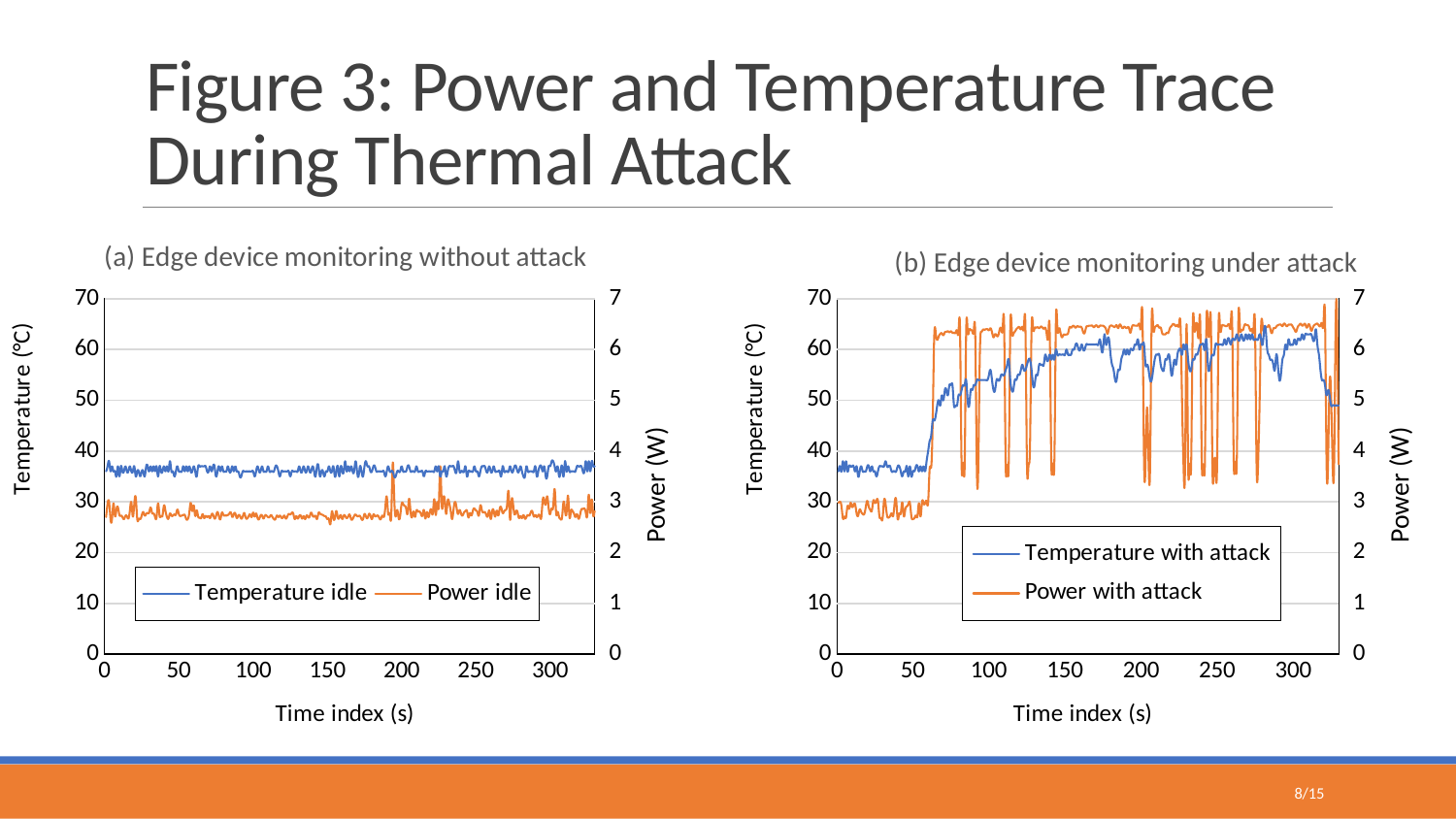

# Figure 3: Power and Temperature Trace During Thermal Attack

### Chart: (a) Edge device monitoring without attack

| Category | Temperature idle | Power idle |
|---|---|---|

### Chart: (b) Edge device monitoring under attack

| Category | Temperature with attack | Power with attack |
|---|---|---|
8/15